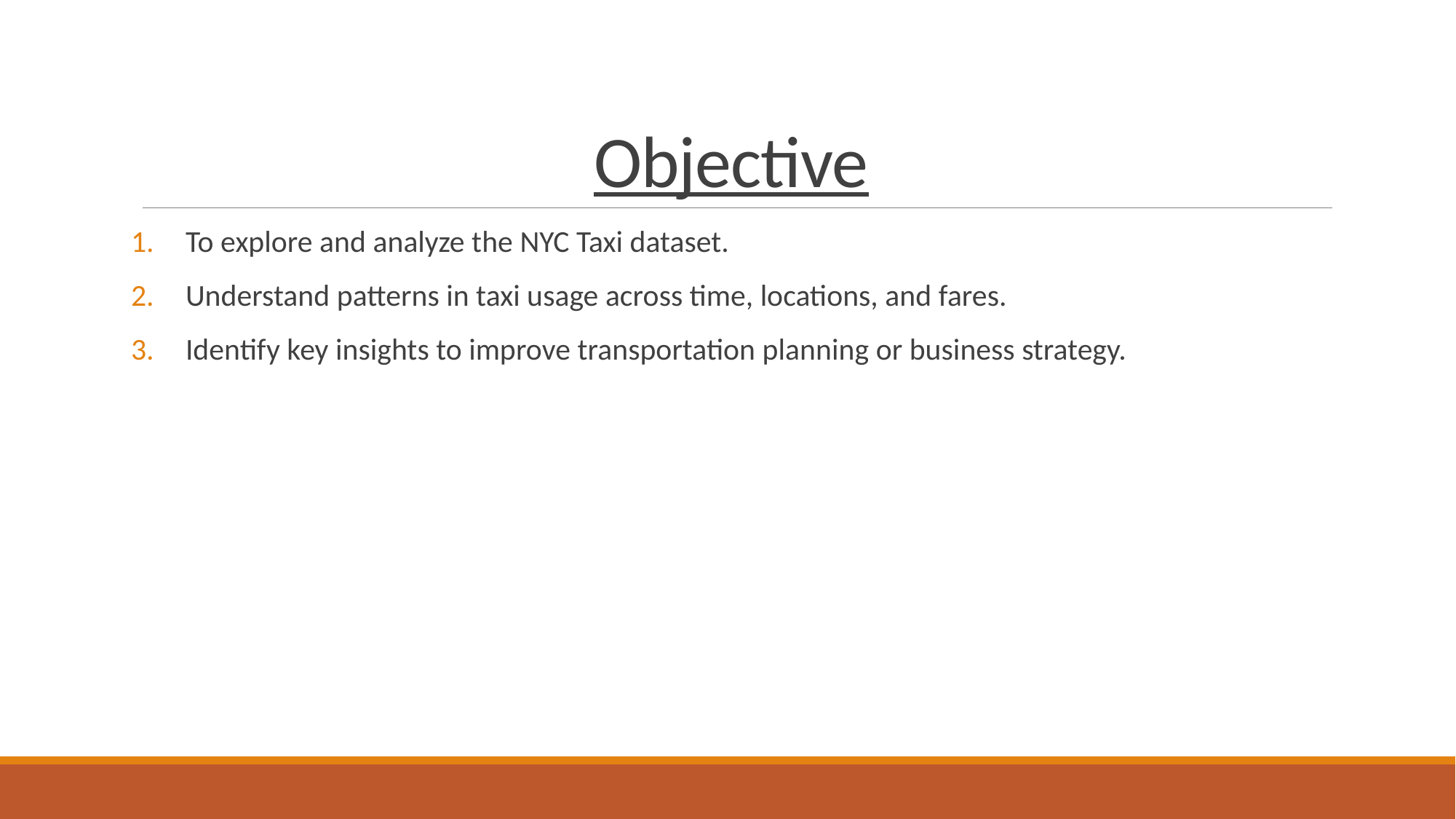

# Objective
To explore and analyze the NYC Taxi dataset.
Understand patterns in taxi usage across time, locations, and fares.
Identify key insights to improve transportation planning or business strategy.